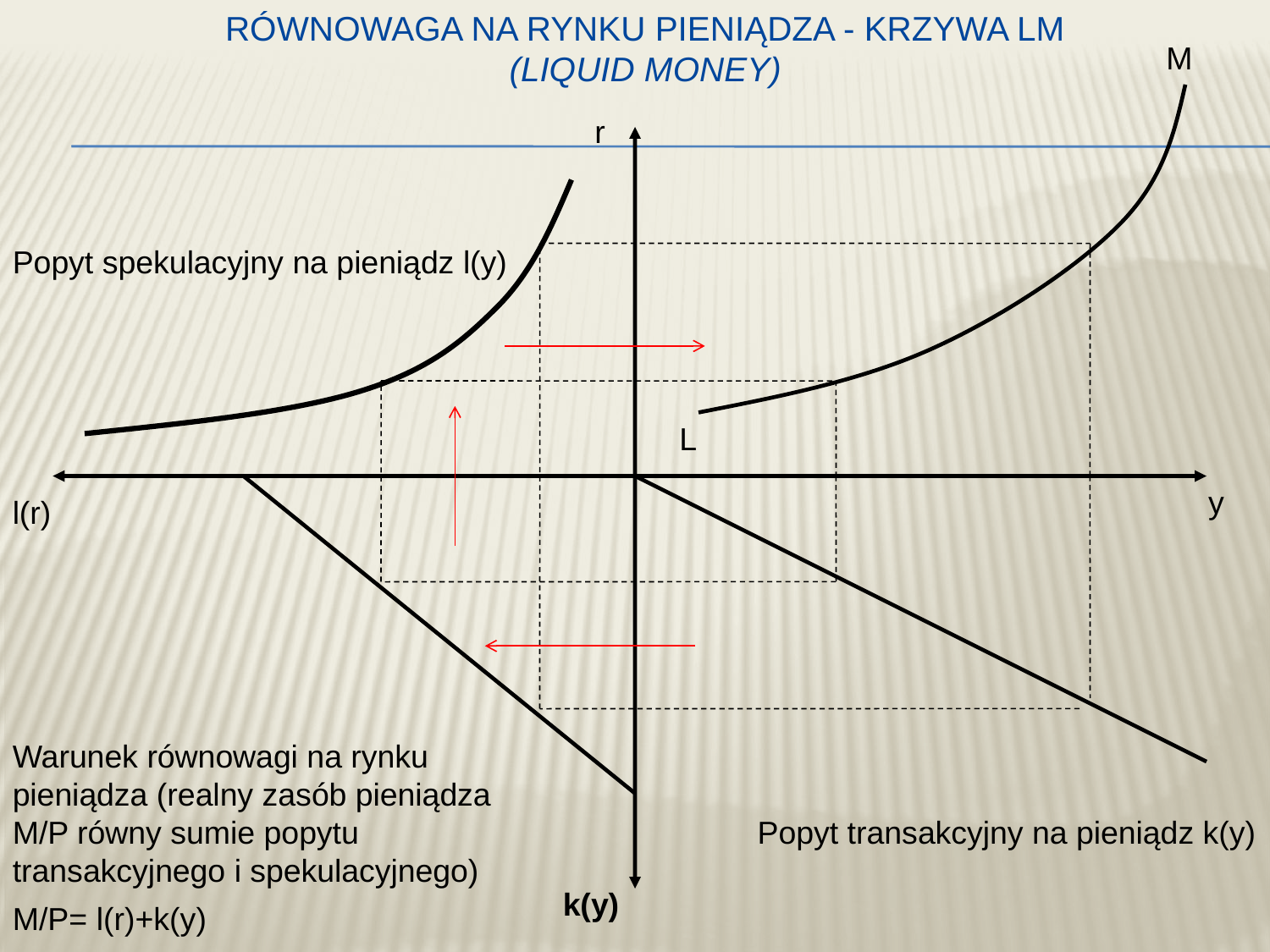

# Równowaga na rynku pieniądza - Krzywa LM (liquid money)
M

r

y
l(r)
k(y)

Popyt spekulacyjny na pieniądz l(y)

L

Warunek równowagi na rynku pieniądza (realny zasób pieniądza M/P równy sumie popytu  transakcyjnego i spekulacyjnego)
M/P= l(r)+k(y)
Popyt transakcyjny na pieniądz k(y)